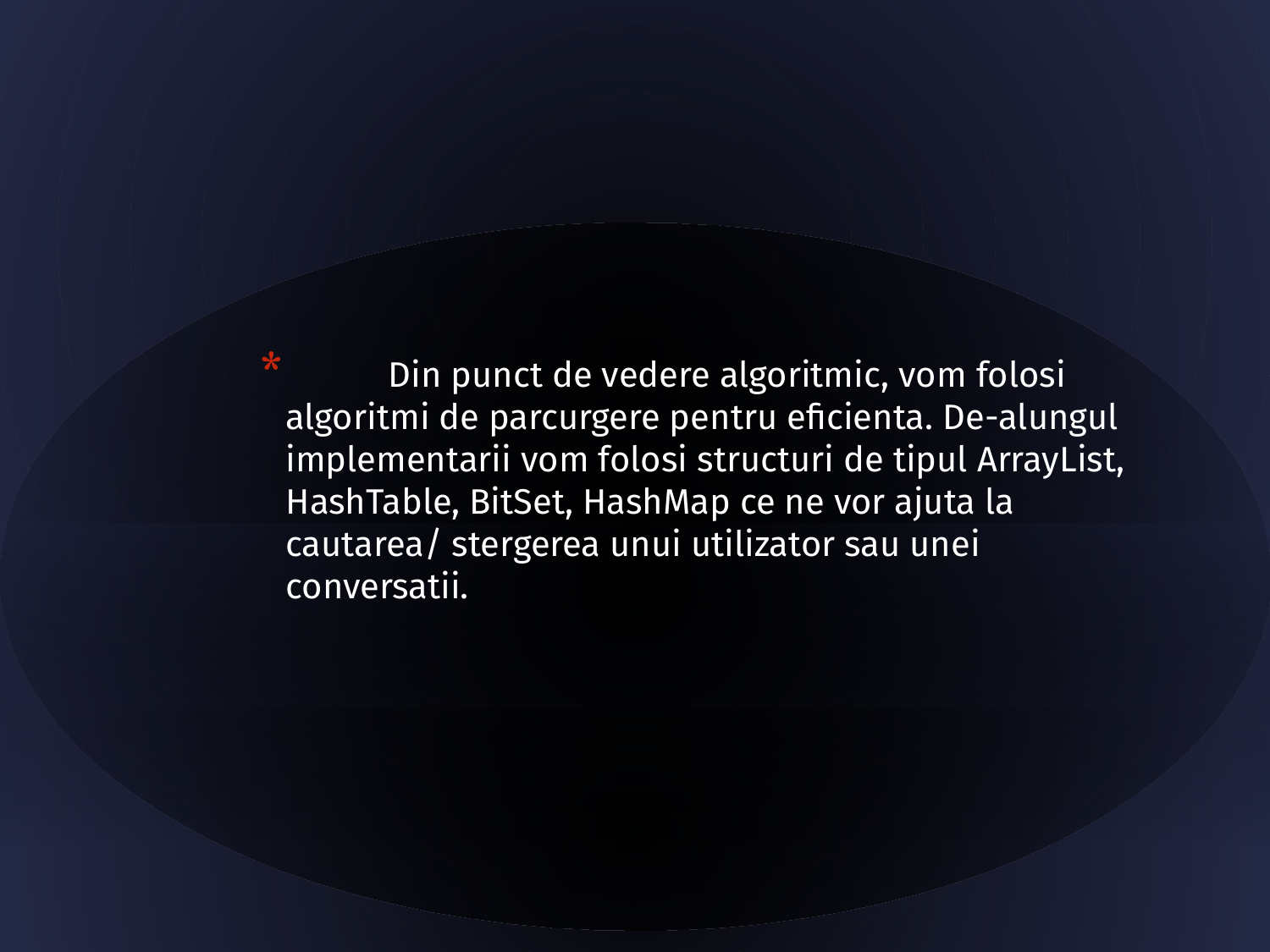

Din punct de vedere algoritmic, vom folosi algoritmi de parcurgere pentru eficienta. De-alungul implementarii vom folosi structuri de tipul ArrayList, HashTable, BitSet, HashMap ce ne vor ajuta la cautarea/ stergerea unui utilizator sau unei conversatii.